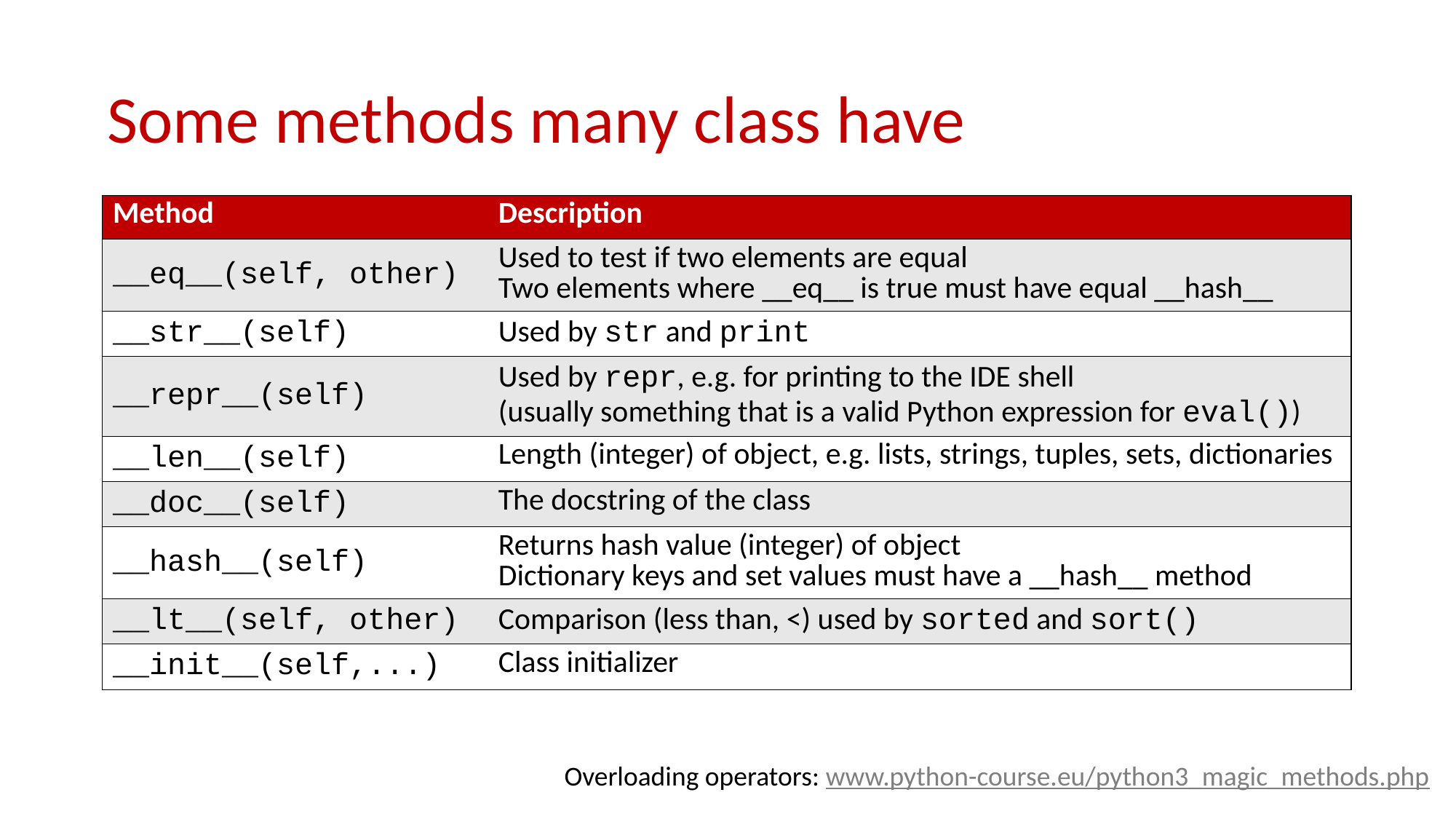

# Some methods many class have
| Method | Description |
| --- | --- |
| \_\_eq\_\_(self, other) | Used to test if two elements are equal Two elements where \_\_eq\_\_ is true must have equal \_\_hash\_\_ |
| \_\_str\_\_(self) | Used by str and print |
| \_\_repr\_\_(self) | Used by repr, e.g. for printing to the IDE shell (usually something that is a valid Python expression for eval()) |
| \_\_len\_\_(self) | Length (integer) of object, e.g. lists, strings, tuples, sets, dictionaries |
| \_\_doc\_\_(self) | The docstring of the class |
| \_\_hash\_\_(self) | Returns hash value (integer) of object Dictionary keys and set values must have a \_\_hash\_\_ method |
| \_\_lt\_\_(self, other) | Comparison (less than, <) used by sorted and sort() |
| \_\_init\_\_(self,...) | Class initializer |
Overloading operators: www.python-course.eu/python3_magic_methods.php